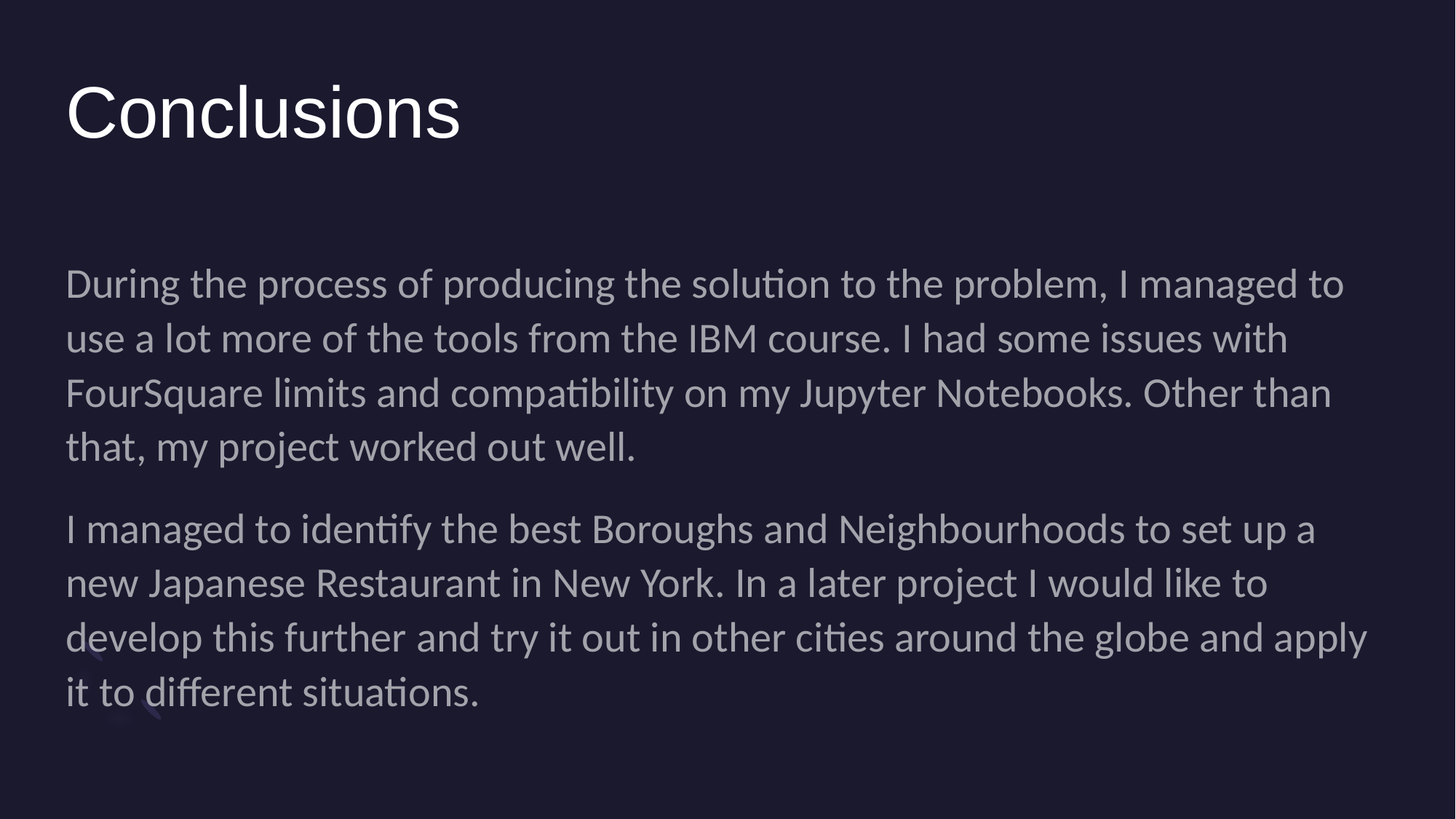

# Conclusions
During the process of producing the solution to the problem, I managed to use a lot more of the tools from the IBM course. I had some issues with FourSquare limits and compatibility on my Jupyter Notebooks. Other than that, my project worked out well.
I managed to identify the best Boroughs and Neighbourhoods to set up a new Japanese Restaurant in New York. In a later project I would like to develop this further and try it out in other cities around the globe and apply it to different situations.